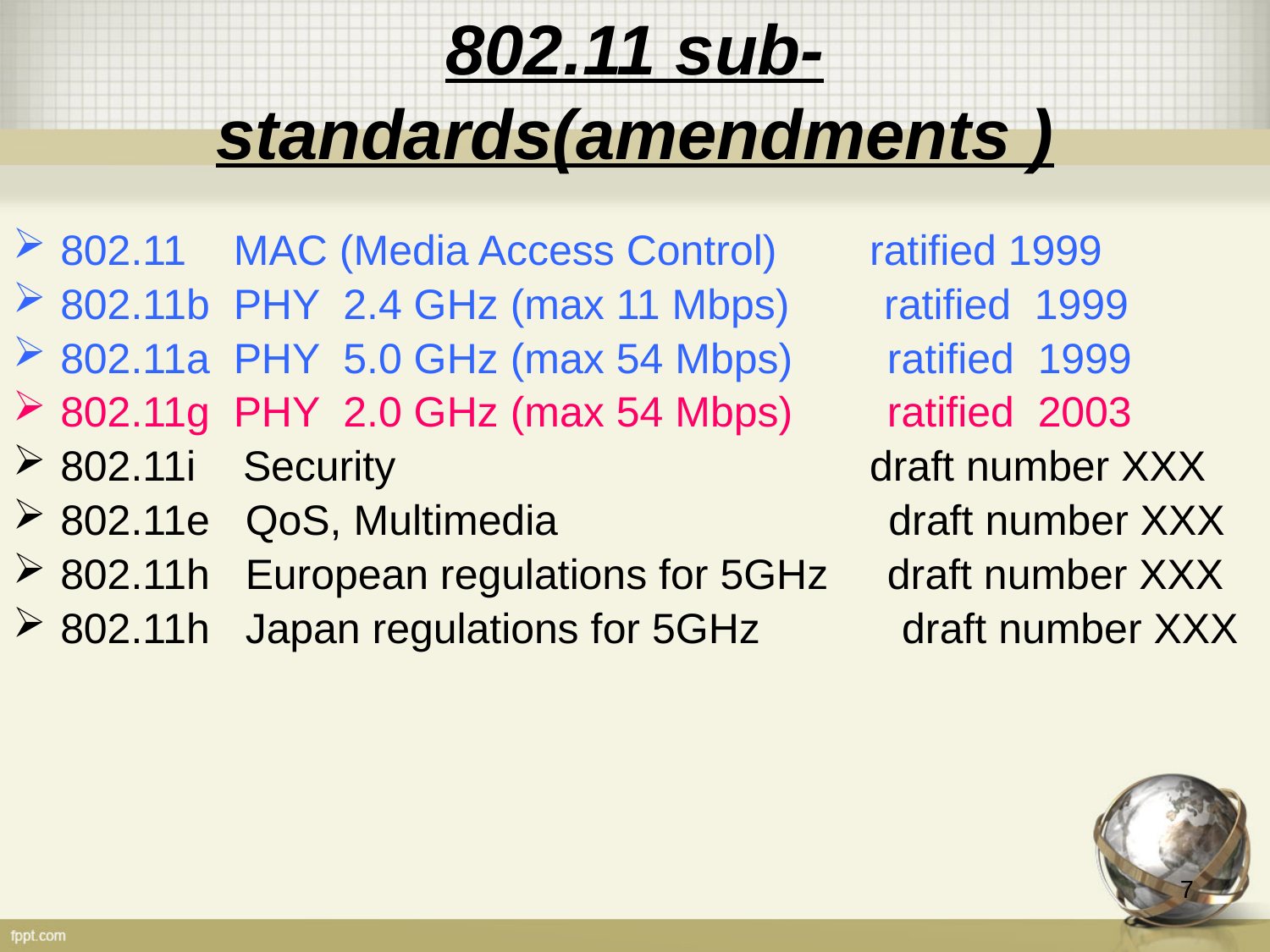

# 802.11 sub-standards(amendments )
802.11    MAC (Media Access Control)	    ratified 1999
802.11b  PHY  2.4 GHz (max 11 Mbps)        ratified  1999
802.11a  PHY  5.0 GHz (max 54 Mbps)        ratified  1999
802.11g  PHY  2.0 GHz (max 54 Mbps)        ratified  2003
802.11i    Security 				    draft number XXX
802.11e   QoS, Multimedia                            draft number XXX
802.11h   European regulations for 5GHz     draft number XXX
802.11h   Japan regulations for 5GHz            draft number XXX

7